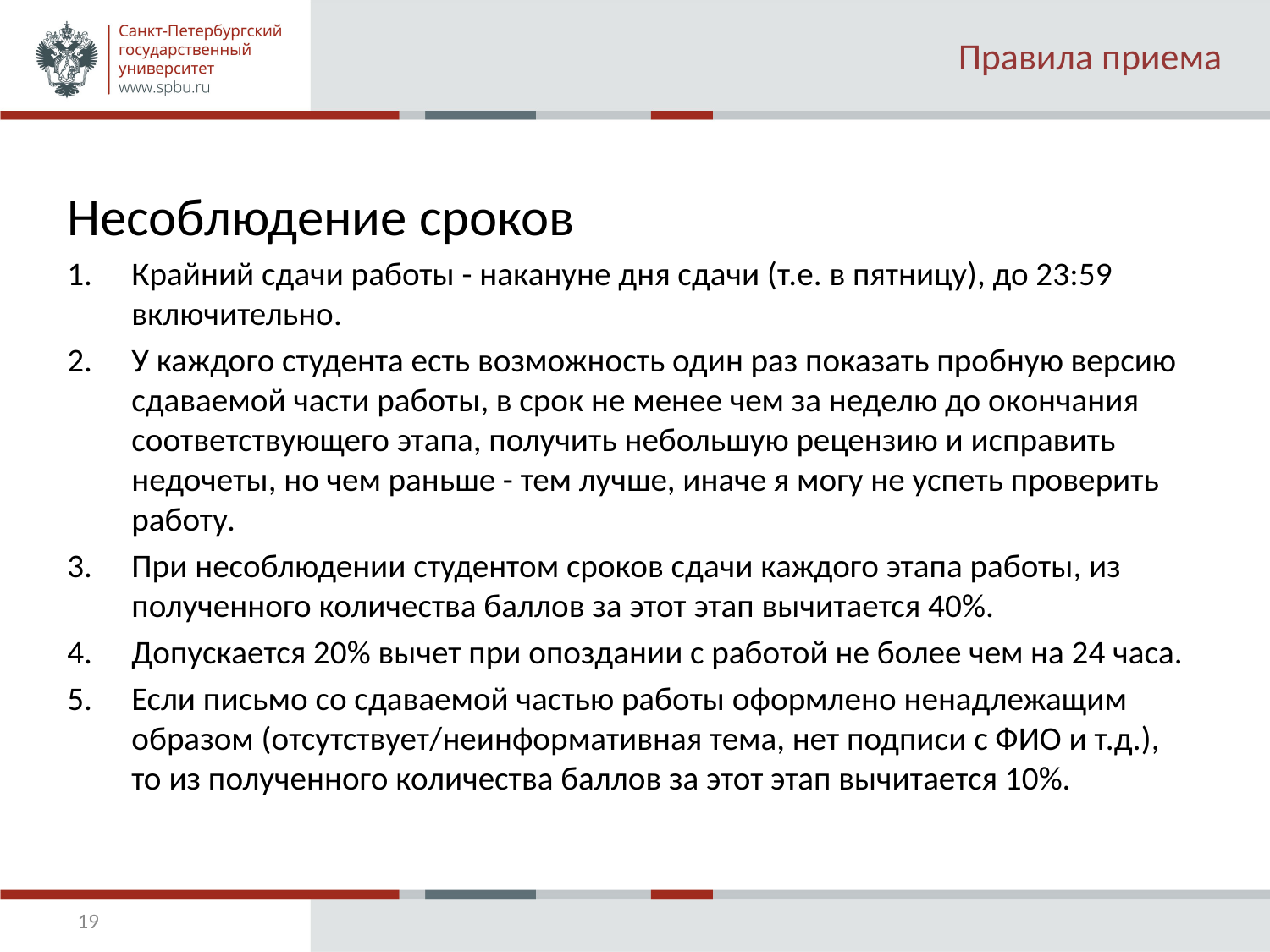

# Правила приема
Несоблюдение сроков
Крайний сдачи работы - накануне дня сдачи (т.е. в пятницу), до 23:59 включительно.
У каждого студента есть возможность один раз показать пробную версию сдаваемой части работы, в срок не менее чем за неделю до окончания соответствующего этапа, получить небольшую рецензию и исправить недочеты, но чем раньше - тем лучше, иначе я могу не успеть проверить работу.
При несоблюдении студентом сроков сдачи каждого этапа работы, из полученного количества баллов за этот этап вычитается 40%.
Допускается 20% вычет при опоздании с работой не более чем на 24 часа.
Если письмо со сдаваемой частью работы оформлено ненадлежащим образом (отсутствует/неинформативная тема, нет подписи с ФИО и т.д.), то из полученного количества баллов за этот этап вычитается 10%.

19